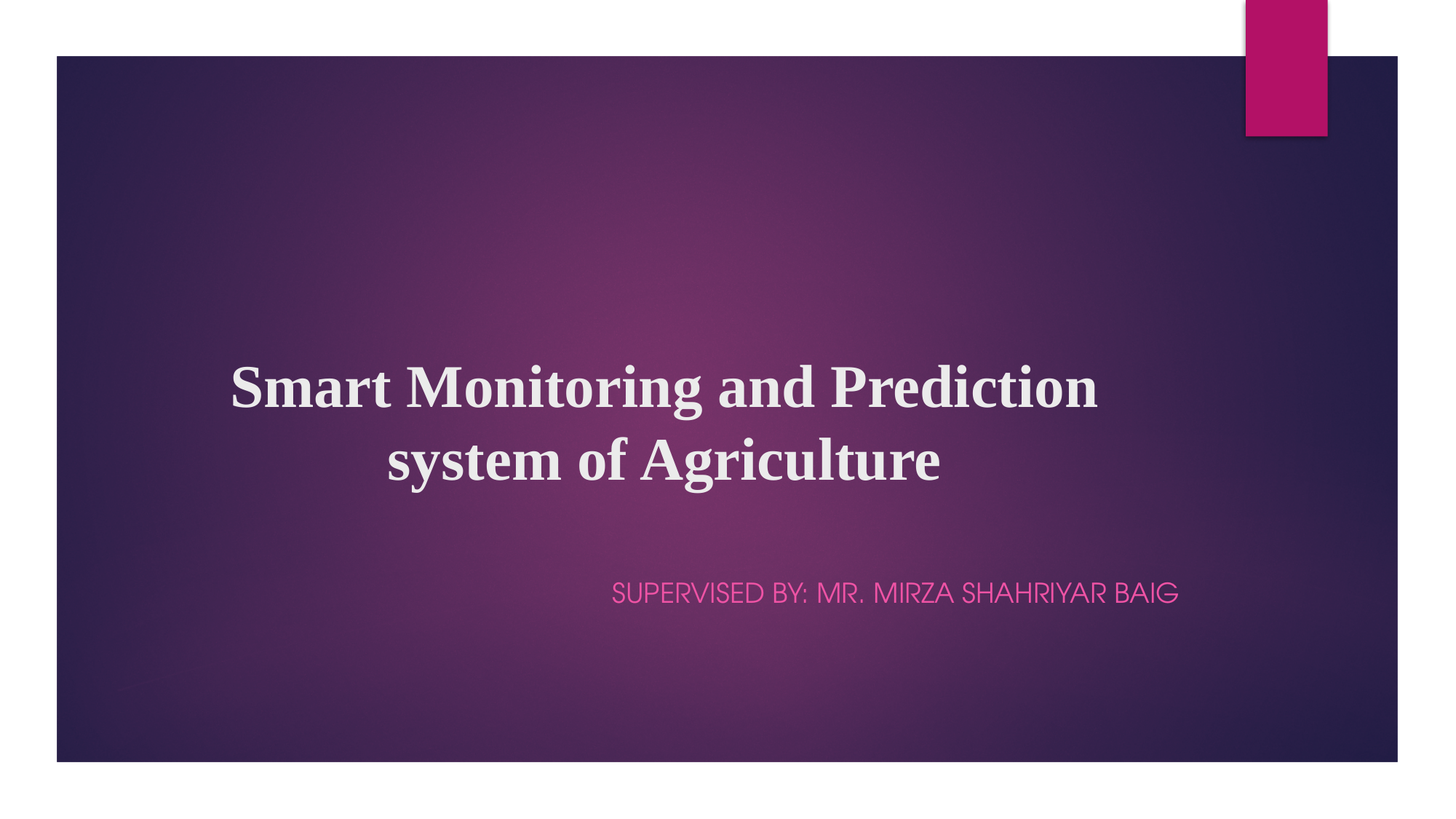

# Smart Monitoring and Prediction system of Agriculture
Supervised by: Mr. Mirza Shahriyar Baig